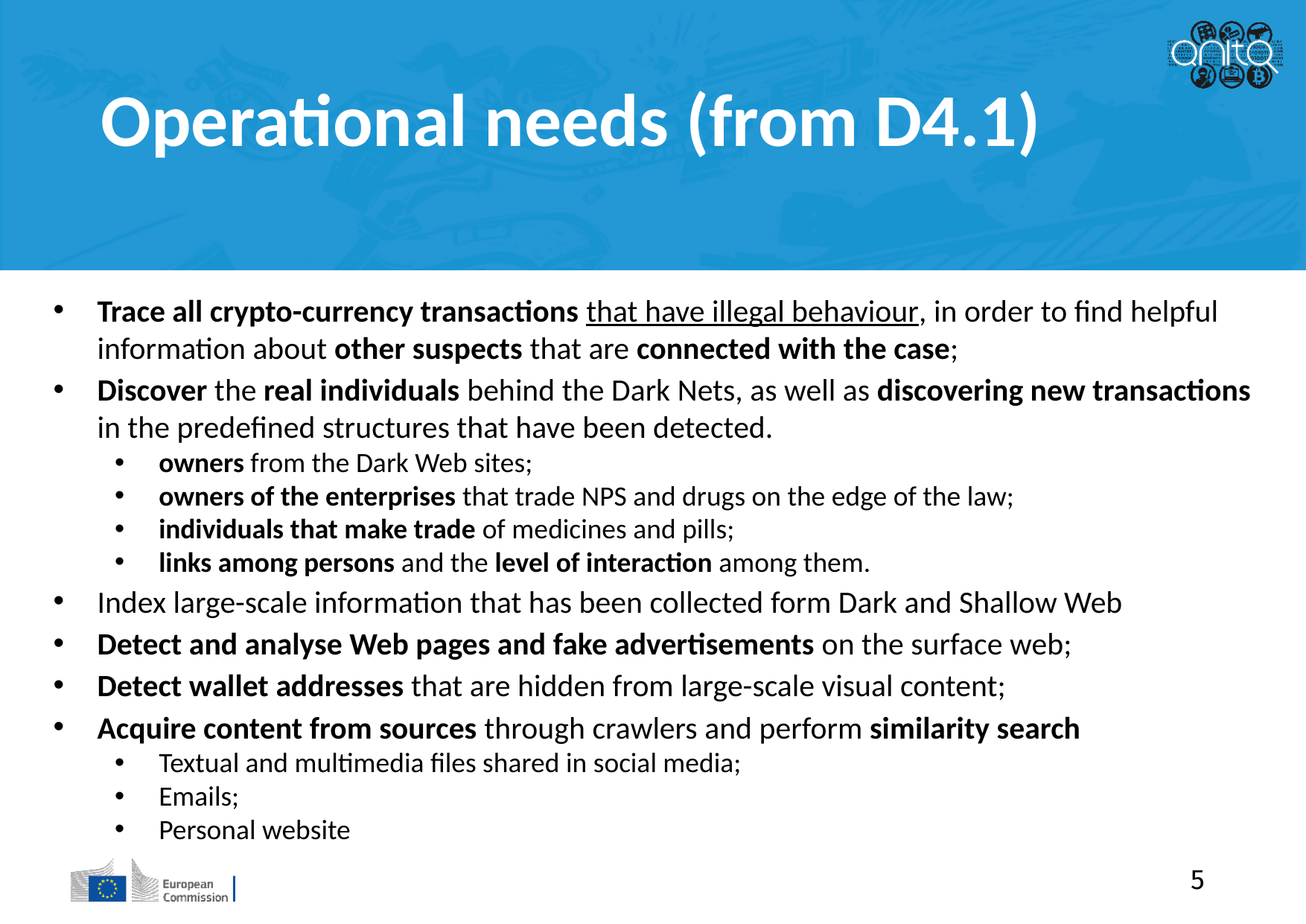

Operational needs (from D4.1)
Trace all crypto-currency transactions that have illegal behaviour, in order to find helpful information about other suspects that are connected with the case;
Discover the real individuals behind the Dark Nets, as well as discovering new transactions in the predefined structures that have been detected.
owners from the Dark Web sites;
owners of the enterprises that trade NPS and drugs on the edge of the law;
individuals that make trade of medicines and pills;
links among persons and the level of interaction among them.
Index large-scale information that has been collected form Dark and Shallow Web
Detect and analyse Web pages and fake advertisements on the surface web;
Detect wallet addresses that are hidden from large-scale visual content;
Acquire content from sources through crawlers and perform similarity search
Textual and multimedia files shared in social media;
Emails;
Personal website

5